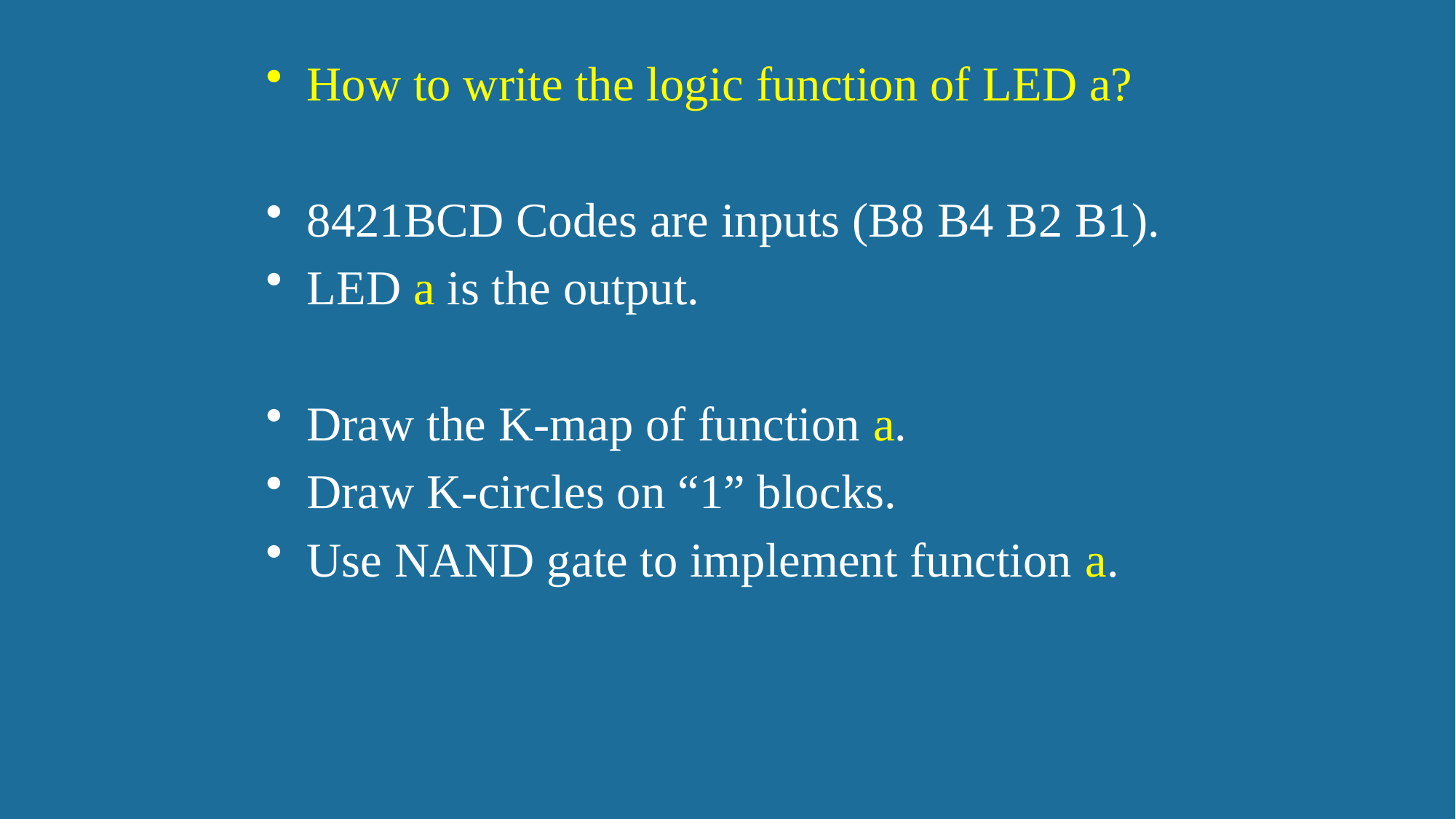

How to write the logic function of LED a?

8421BCD Codes are inputs (B8 B4 B2 B1).
LED a is the output.

Draw the K-map of function a.
Draw K-circles on “1” blocks.
Use NAND gate to implement function a.